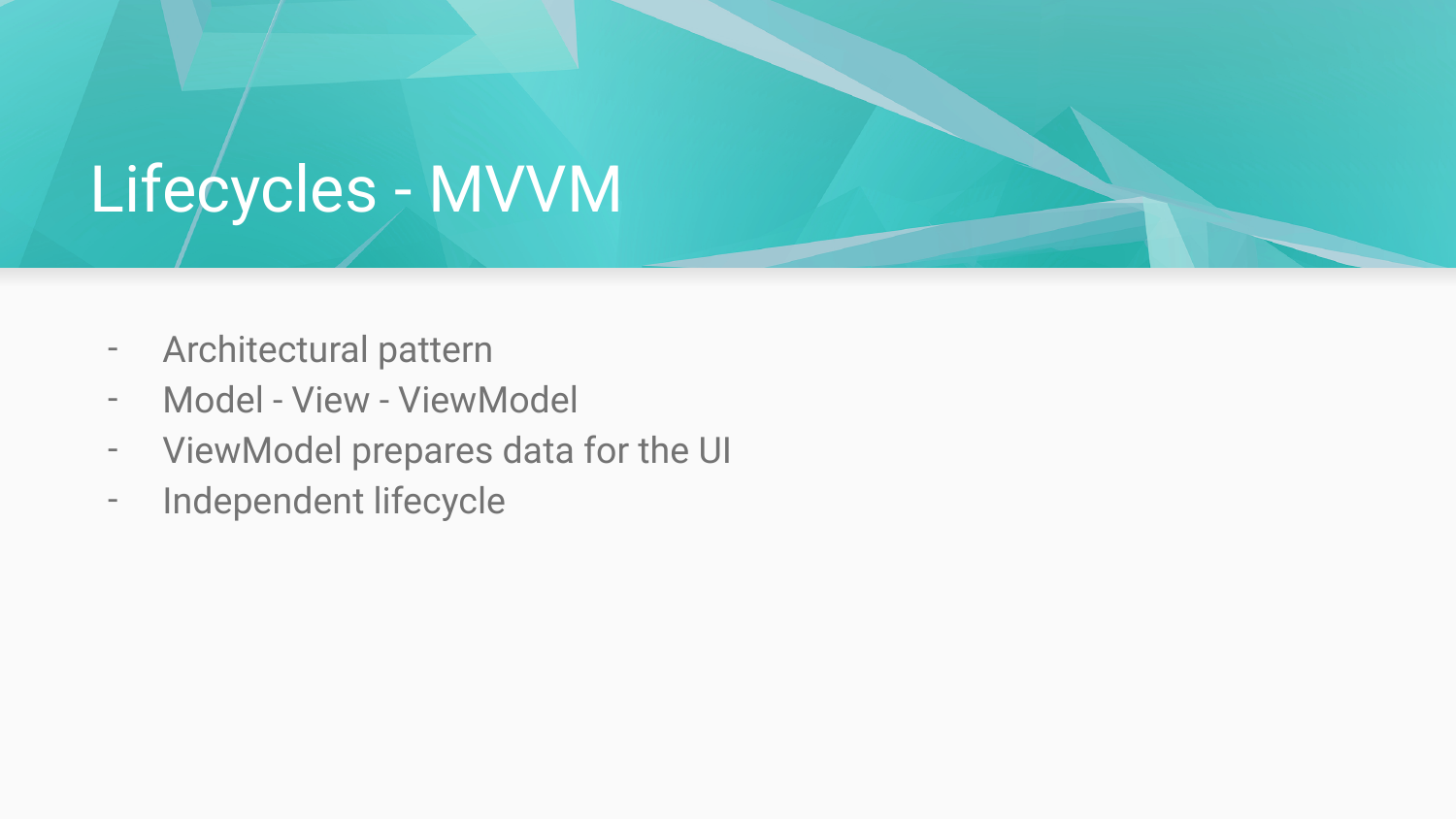

# Lifecycles - MVVM
Architectural pattern
Model - View - ViewModel
ViewModel prepares data for the UI
Independent lifecycle